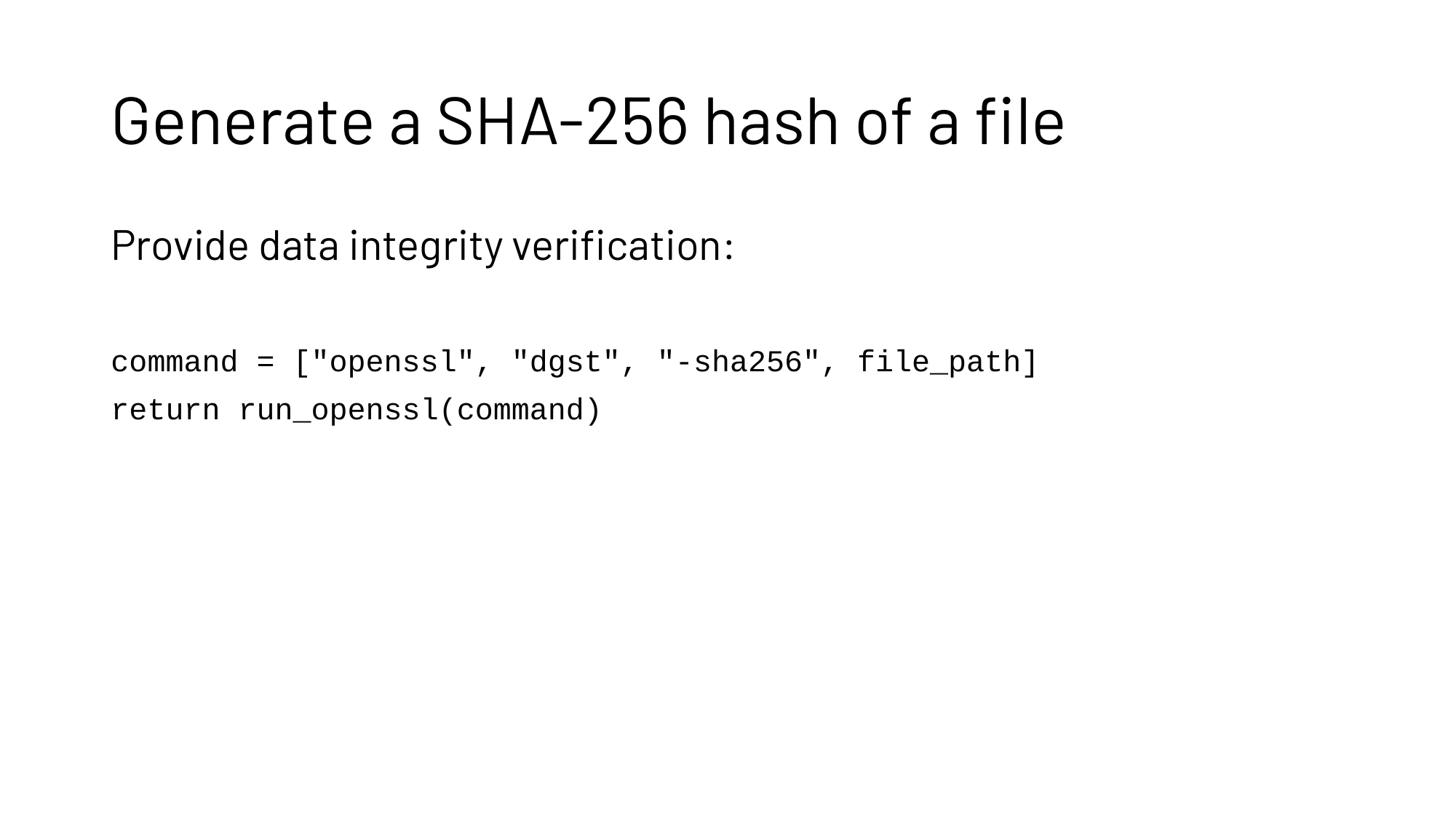

# Generate a SHA-256 hash of a file
Provide data integrity verification:

command = ["openssl", "dgst", "-sha256", file_path]
return run_openssl(command)